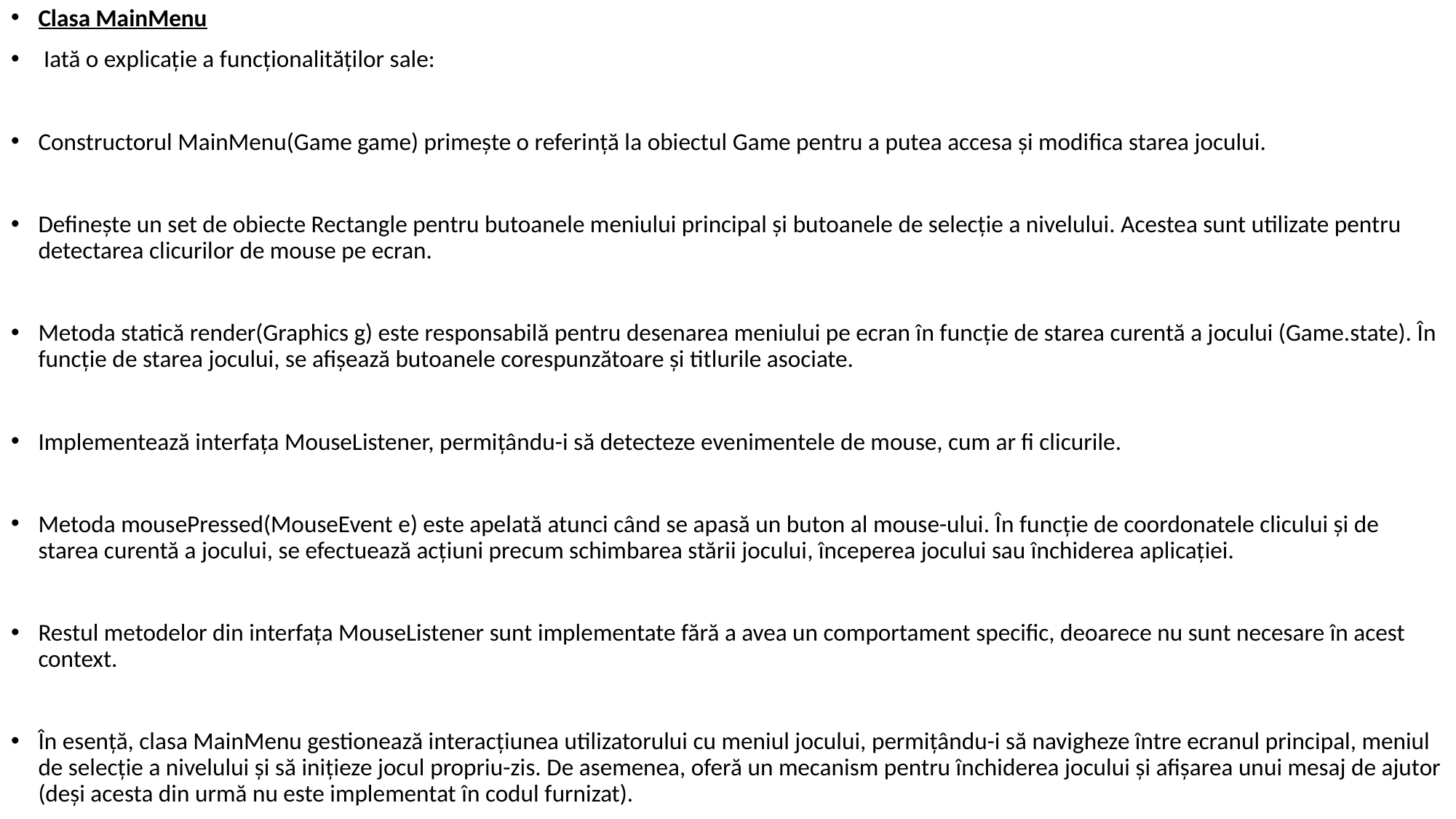

Clasa MainMenu
 Iată o explicație a funcționalităților sale:

Constructorul MainMenu(Game game) primește o referință la obiectul Game pentru a putea accesa și modifica starea jocului.

Definește un set de obiecte Rectangle pentru butoanele meniului principal și butoanele de selecție a nivelului. Acestea sunt utilizate pentru detectarea clicurilor de mouse pe ecran.

Metoda statică render(Graphics g) este responsabilă pentru desenarea meniului pe ecran în funcție de starea curentă a jocului (Game.state). În funcție de starea jocului, se afișează butoanele corespunzătoare și titlurile asociate.

Implementează interfața MouseListener, permițându-i să detecteze evenimentele de mouse, cum ar fi clicurile.

Metoda mousePressed(MouseEvent e) este apelată atunci când se apasă un buton al mouse-ului. În funcție de coordonatele clicului și de starea curentă a jocului, se efectuează acțiuni precum schimbarea stării jocului, începerea jocului sau închiderea aplicației.

Restul metodelor din interfața MouseListener sunt implementate fără a avea un comportament specific, deoarece nu sunt necesare în acest context.

În esență, clasa MainMenu gestionează interacțiunea utilizatorului cu meniul jocului, permițându-i să navigheze între ecranul principal, meniul de selecție a nivelului și să inițieze jocul propriu-zis. De asemenea, oferă un mecanism pentru închiderea jocului și afișarea unui mesaj de ajutor (deși acesta din urmă nu este implementat în codul furnizat).